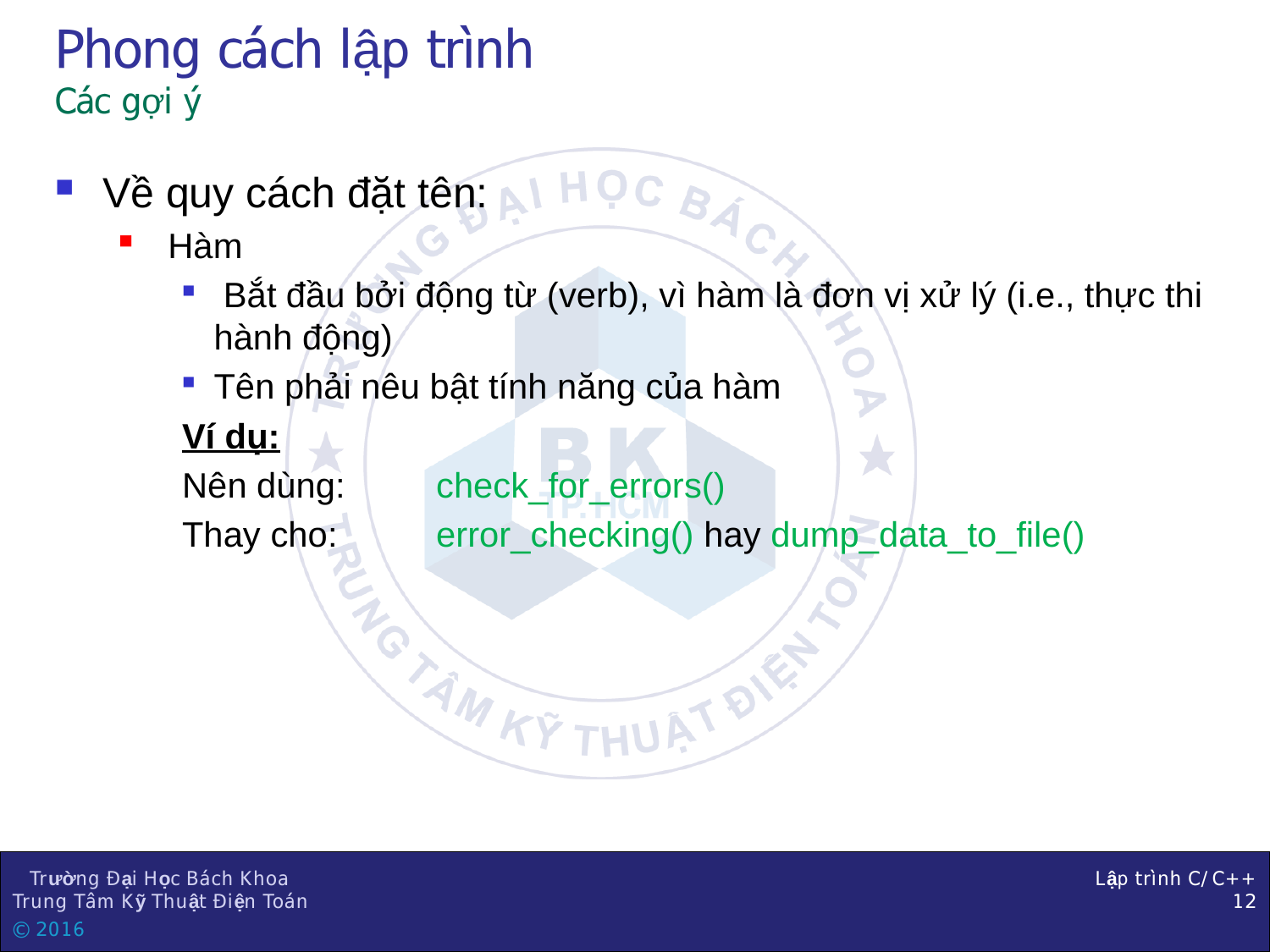

# Phong cách lập trình Các gợi ý
Về quy cách đặt tên:
 Hàm
 Bắt đầu bởi động từ (verb), vì hàm là đơn vị xử lý (i.e., thực thi hành động)
Tên phải nêu bật tính năng của hàm
Ví dụ:
Nên dùng: 	check_for_errors()
Thay cho:	error_checking() hay dump_data_to_file()